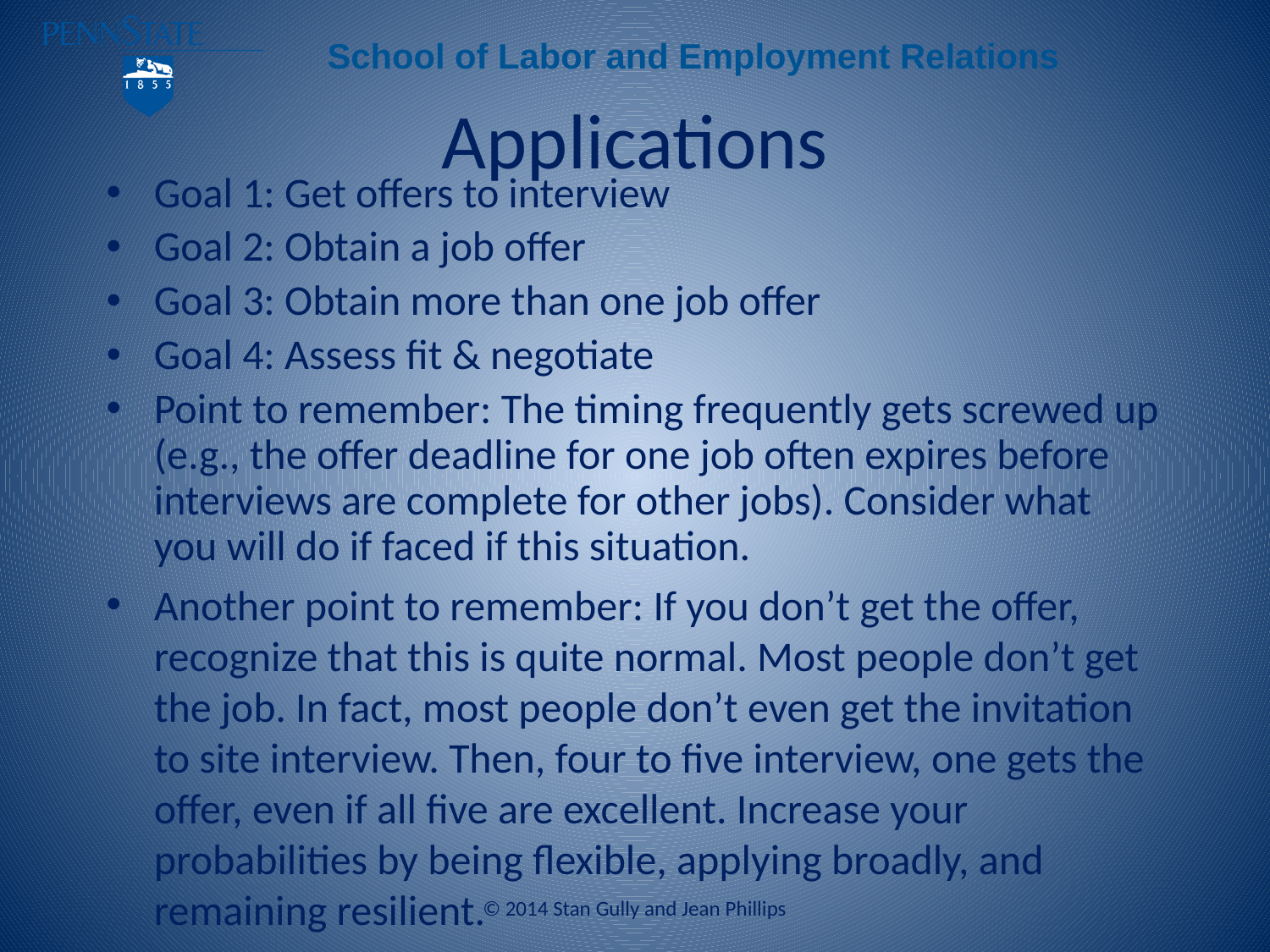

# Applications
Goal 1: Get offers to interview
Goal 2: Obtain a job offer
Goal 3: Obtain more than one job offer
Goal 4: Assess fit & negotiate
Point to remember: The timing frequently gets screwed up (e.g., the offer deadline for one job often expires before interviews are complete for other jobs). Consider what you will do if faced if this situation.
Another point to remember: If you don’t get the offer, recognize that this is quite normal. Most people don’t get the job. In fact, most people don’t even get the invitation to site interview. Then, four to five interview, one gets the offer, even if all five are excellent. Increase your probabilities by being flexible, applying broadly, and remaining resilient.

© 2014 Stan Gully and Jean Phillips